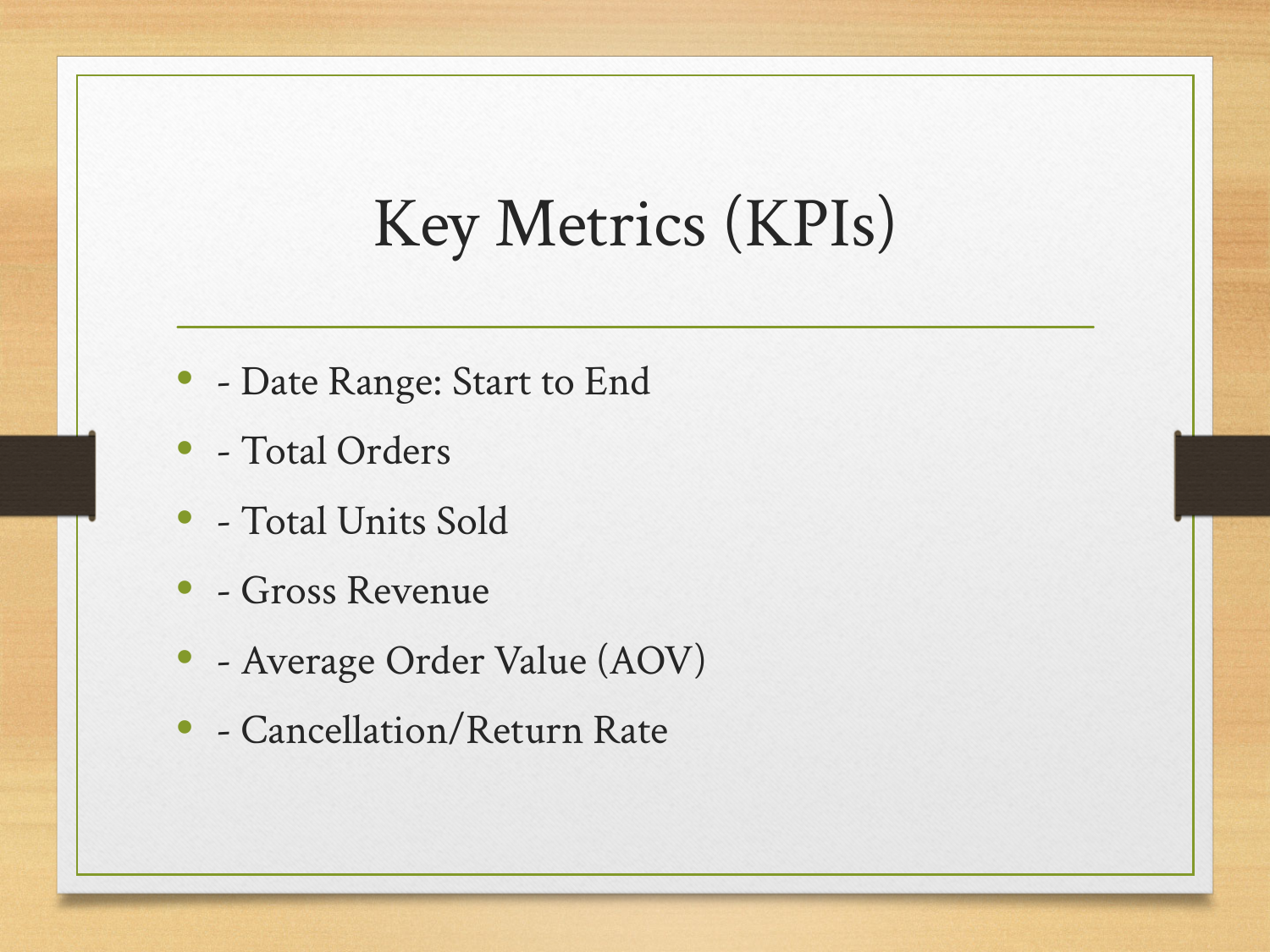

# Key Metrics (KPIs)
- Date Range: Start to End
- Total Orders
- Total Units Sold
- Gross Revenue
- Average Order Value (AOV)
- Cancellation/Return Rate